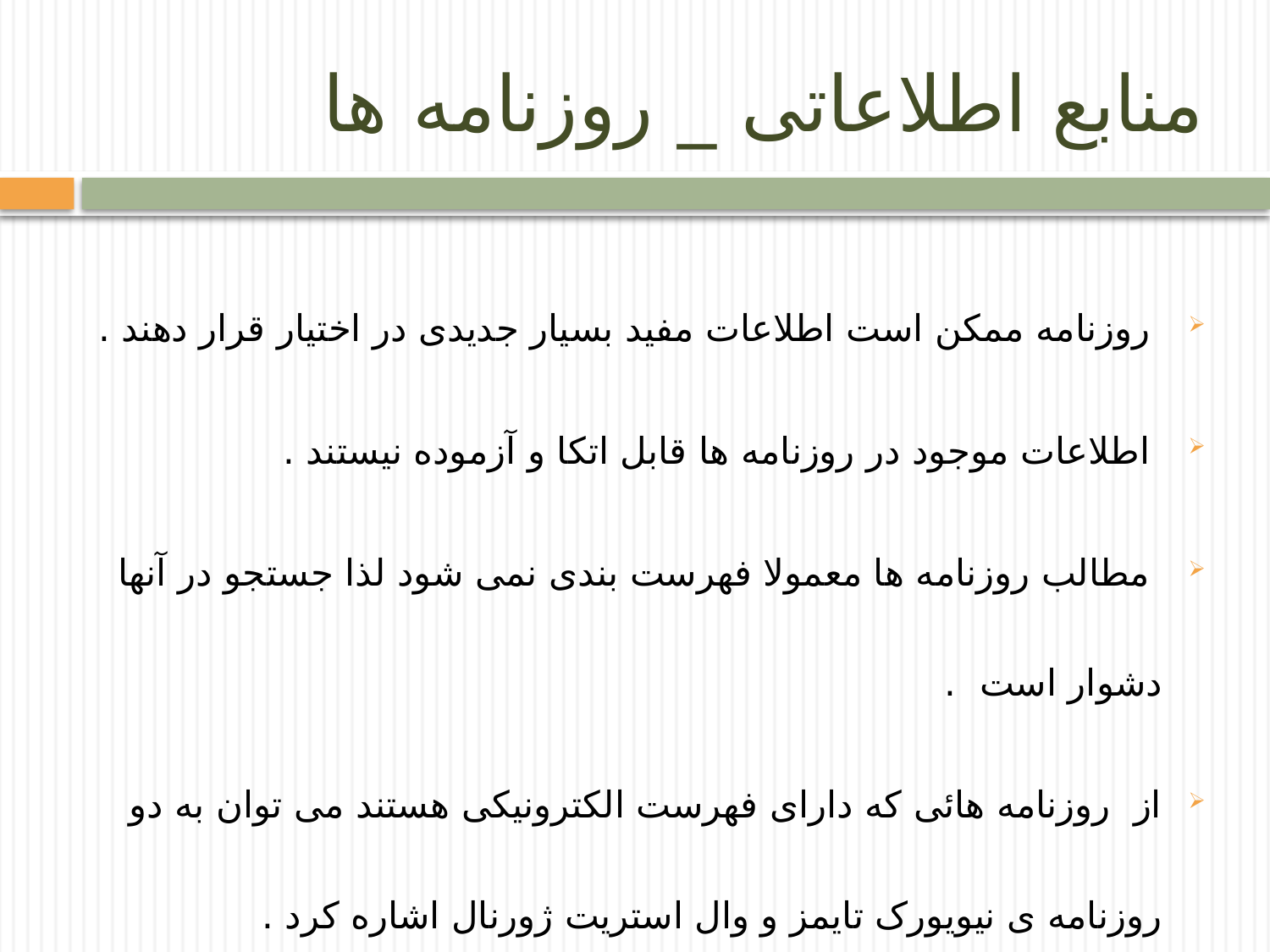

# منابع اطلاعاتی _ روزنامه ها
 روزنامه ممکن است اطلاعات مفید بسیار جدیدی در اختیار قرار دهند .
 اطلاعات موجود در روزنامه ها قابل اتکا و آزموده نیستند .
 مطالب روزنامه ها معمولا فهرست بندی نمی شود لذا جستجو در آنها دشوار است  .
از  روزنامه هائی که دارای فهرست الکترونیکی هستند می توان به دو روزنامه ی نیویورک تایمز و وال استریت ژورنال اشاره کرد .